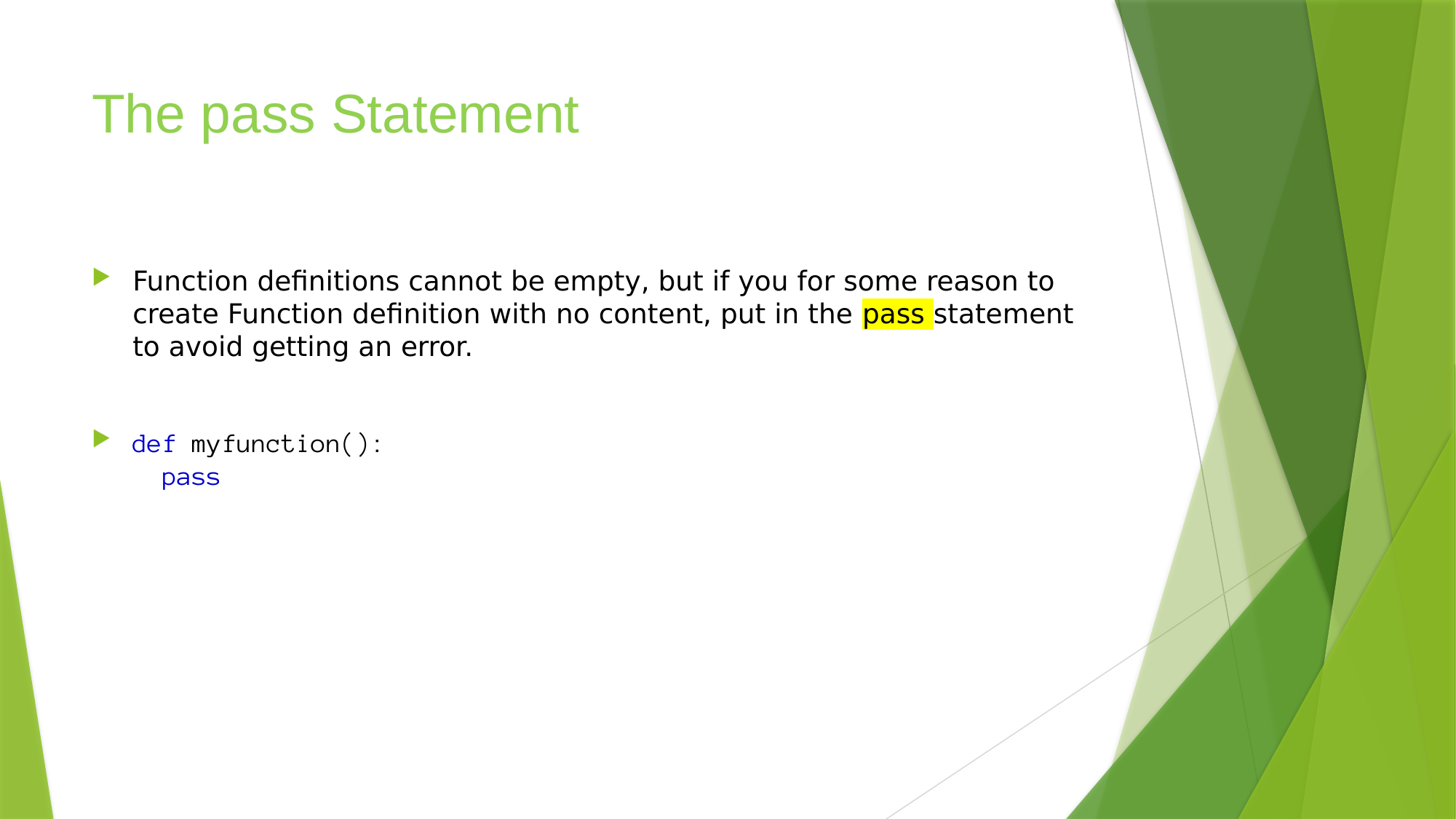

# The pass Statement
Function definitions cannot be empty, but if you for some reason to create Function definition with no content, put in the pass statement to avoid getting an error.

def myfunction():
  pass